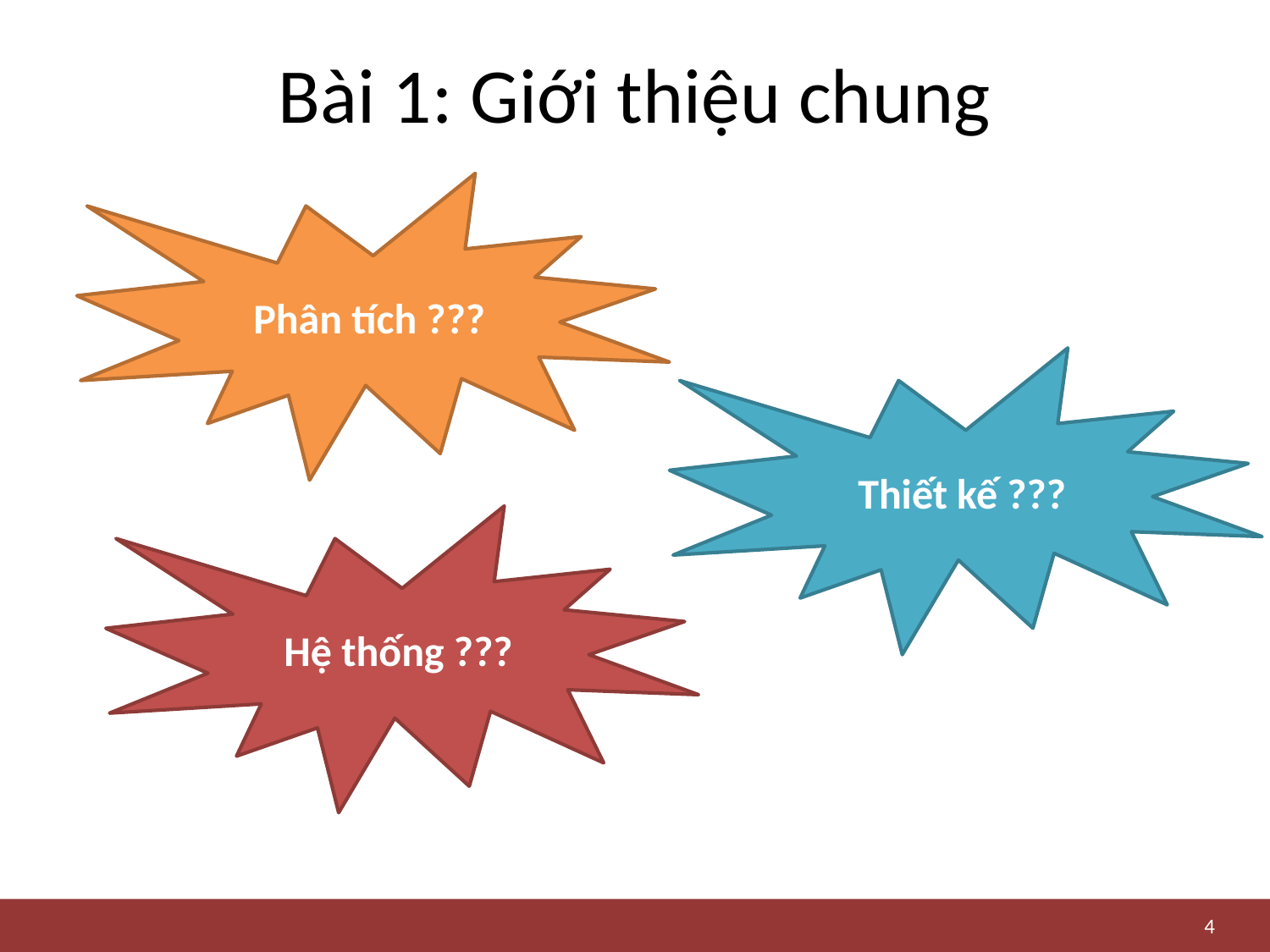

# Bài 1: Giới thiệu chung
Phân tích ???
Thiết kế ???
Hệ thống ???